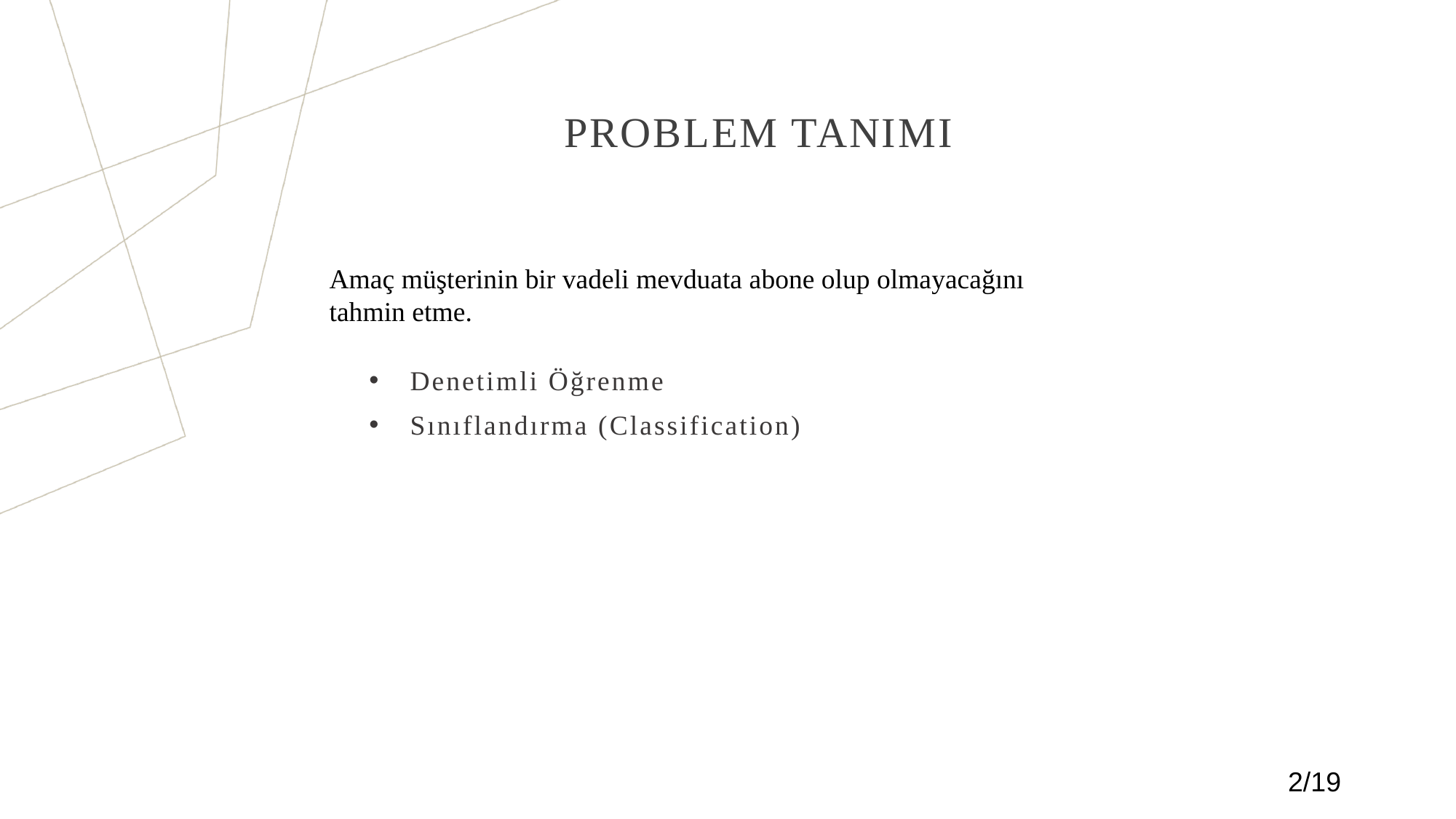

Problem Tanımı
Amaç müşterinin bir vadeli mevduata abone olup olmayacağını tahmin etme.
Denetimli Öğrenme
Sınıflandırma (Classification)

2/19